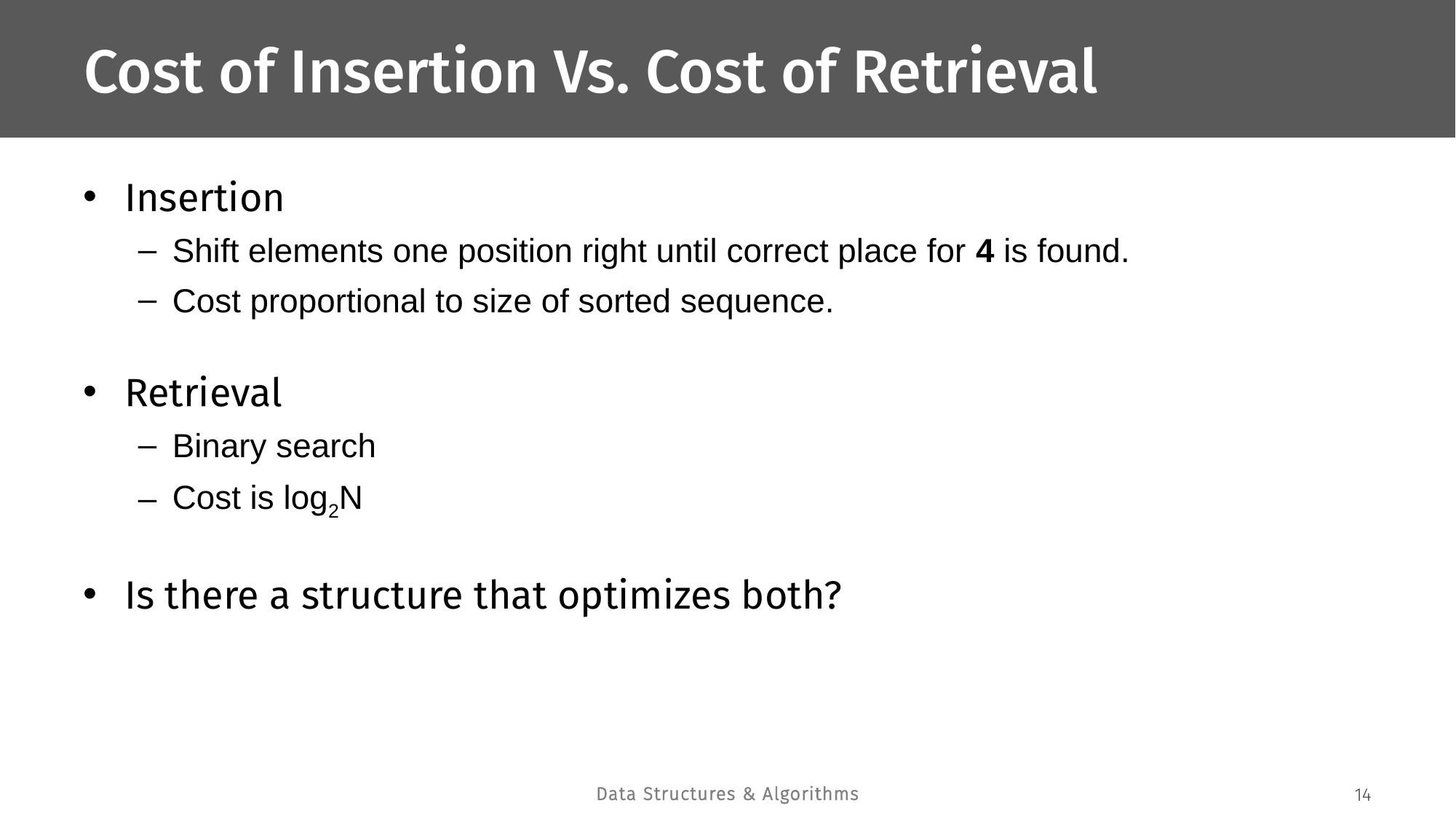

# Cost of Insertion Vs. Cost of Retrieval
Insertion
Shift elements one position right until correct place for 4 is found.
Cost proportional to size of sorted sequence.
Retrieval
Binary search
Cost is log2N
Is there a structure that optimizes both?

14